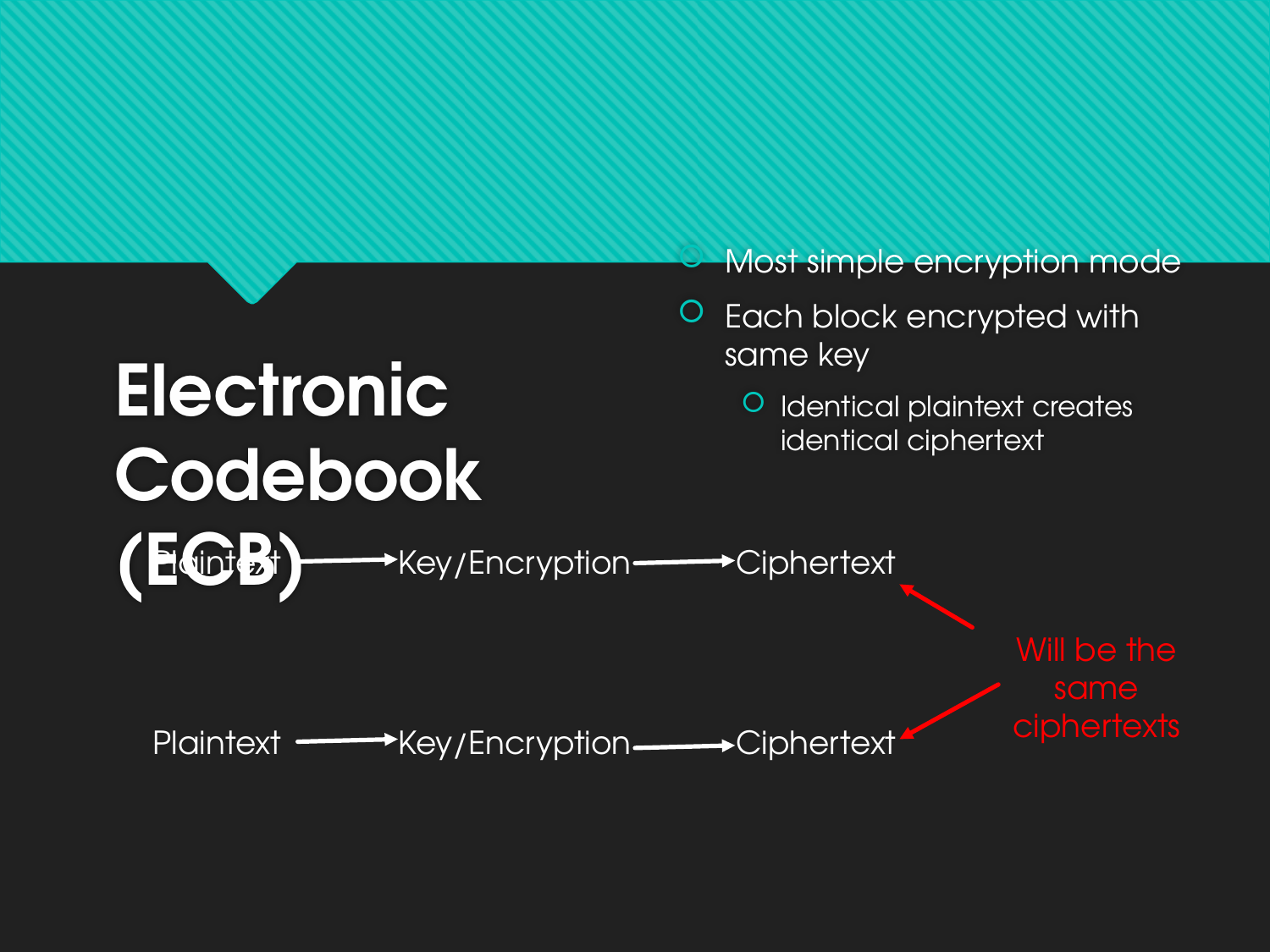

Most simple encryption mode
Each block encrypted with same key
Identical plaintext creates identical ciphertext
# Electronic Codebook (ECB)
Plaintext
Key/Encryption
Ciphertext
Will be the same ciphertexts
Plaintext
Key/Encryption
Ciphertext